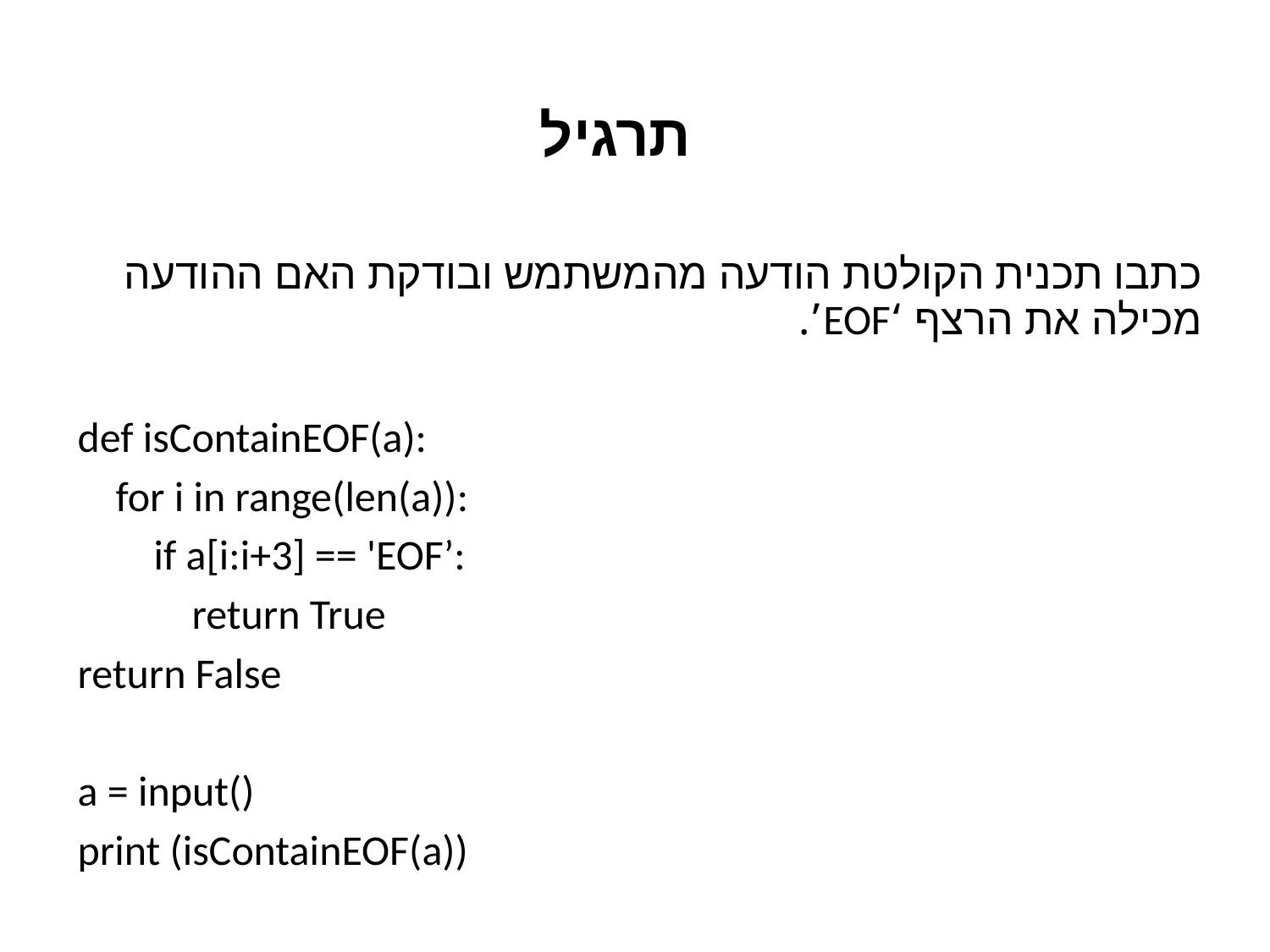

תרגיל
כתבו תכנית הקולטת הודעה מהמשתמש ובודקת האם ההודעה מכילה את הרצף ‘EOF’.

def isContainEOF(a):
    for i in range(len(a)):
        if a[i:i+3] == 'EOF’:
            return True
return False

a = input()
print (isContainEOF(a))